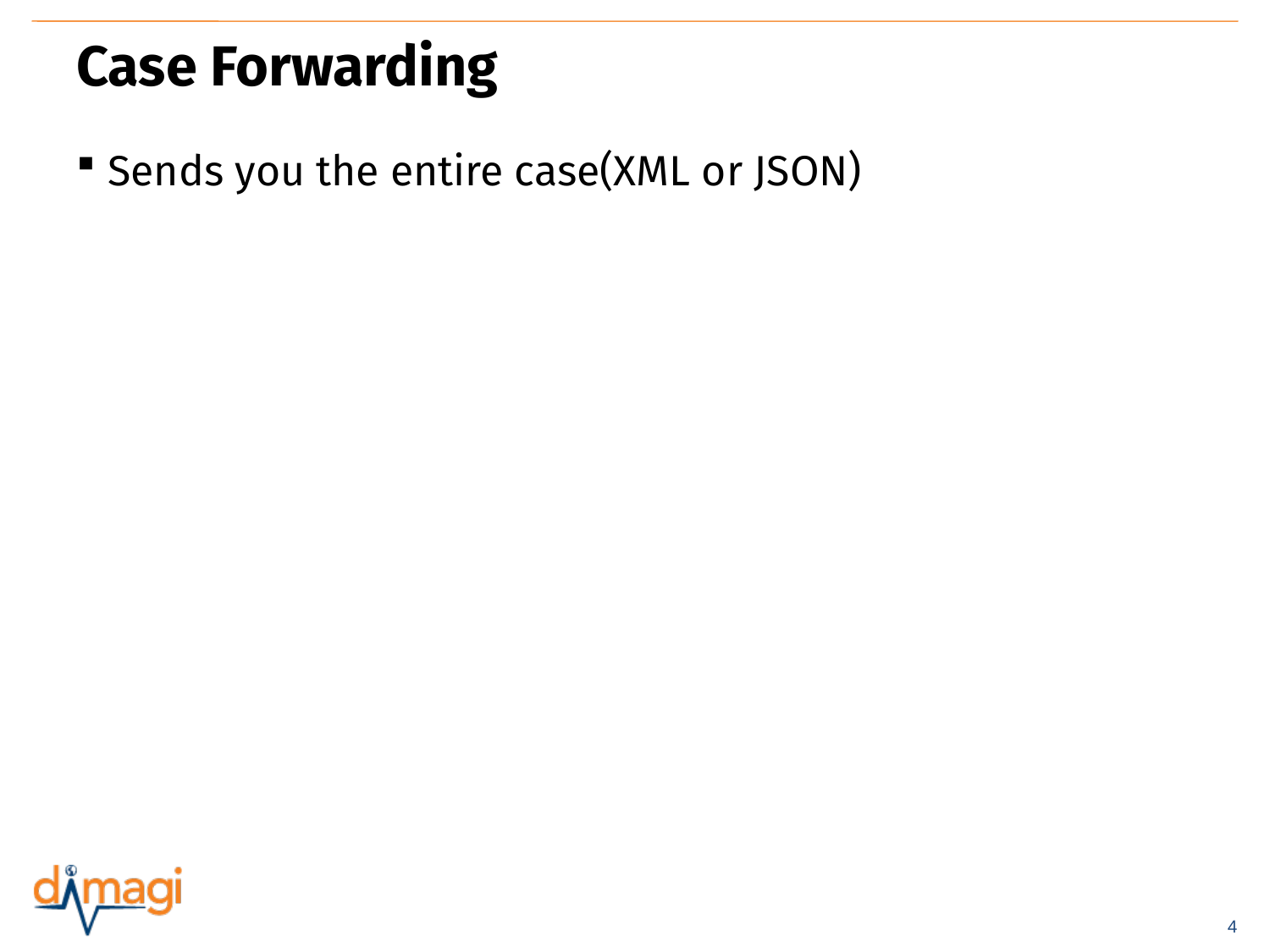

# Case Forwarding
Sends you the entire case(XML or JSON)